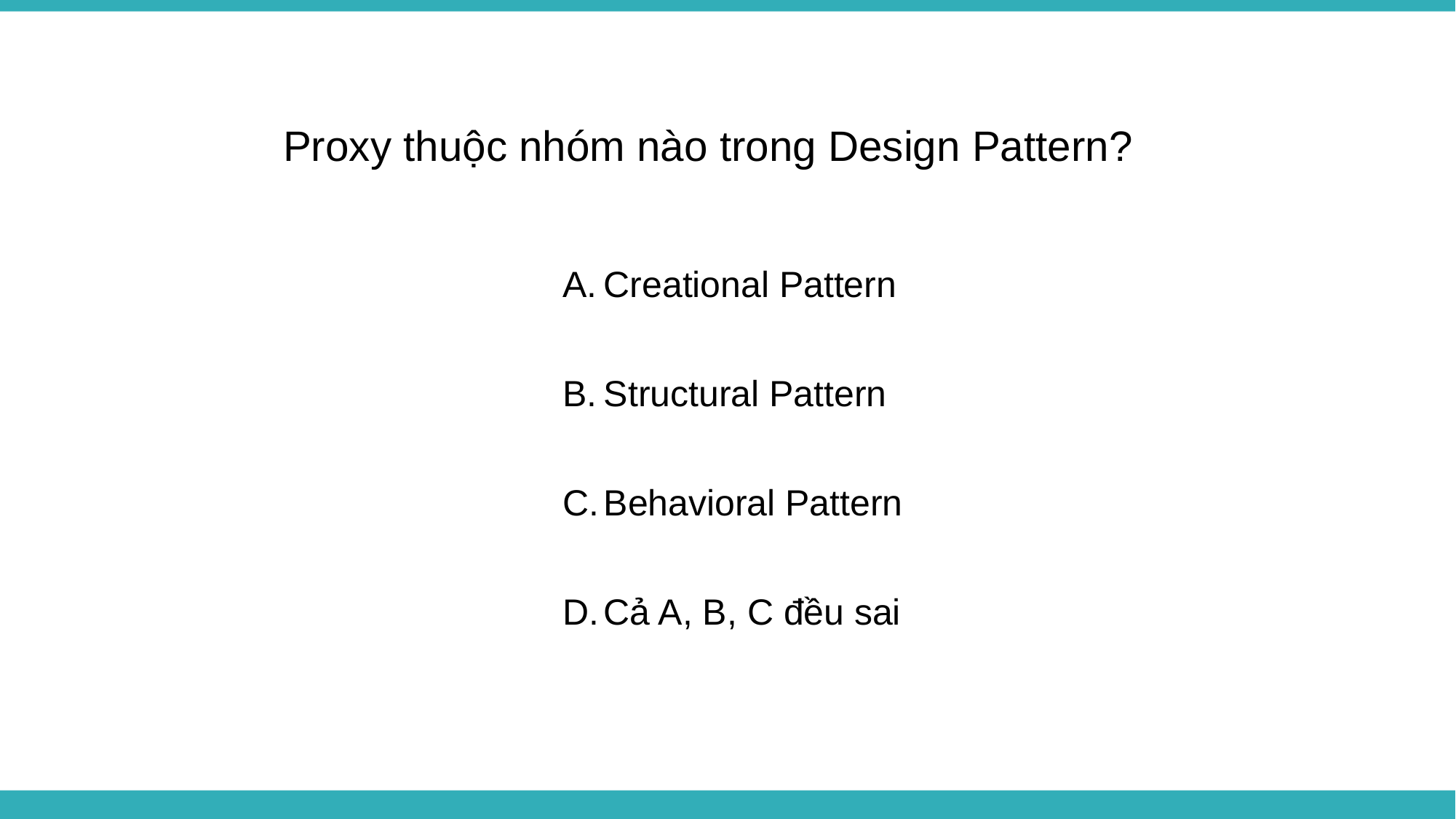

Proxy thuộc nhóm nào trong Design Pattern?
Creational Pattern
Structural Pattern
Behavioral Pattern
Cả A, B, C đều sai